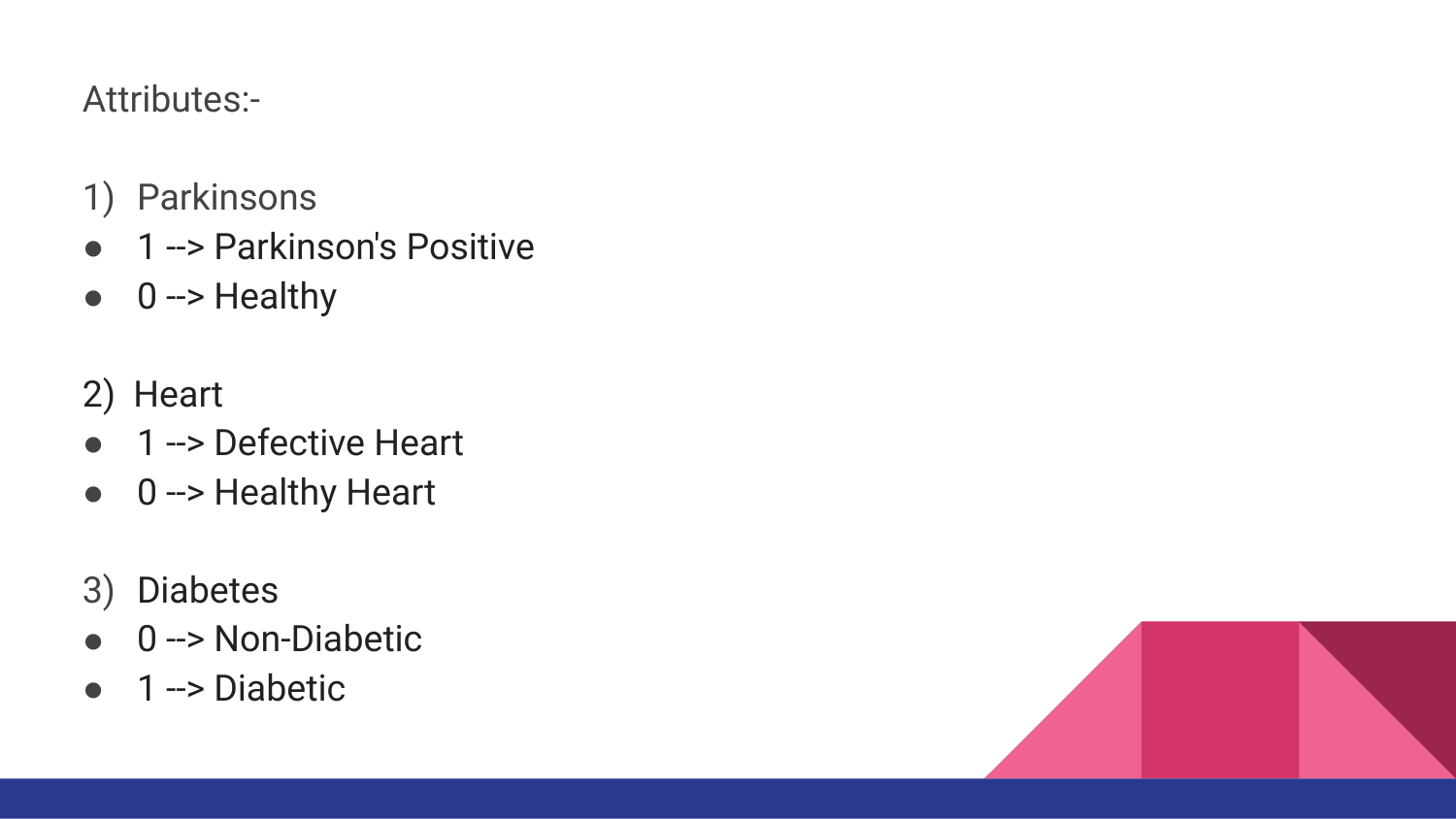

Attributes:-

Parkinsons
1 --> Parkinson's Positive
0 --> Healthy

2)  Heart
1 --> Defective Heart
0 --> Healthy Heart

Diabetes
0 --> Non-Diabetic
1 --> Diabetic